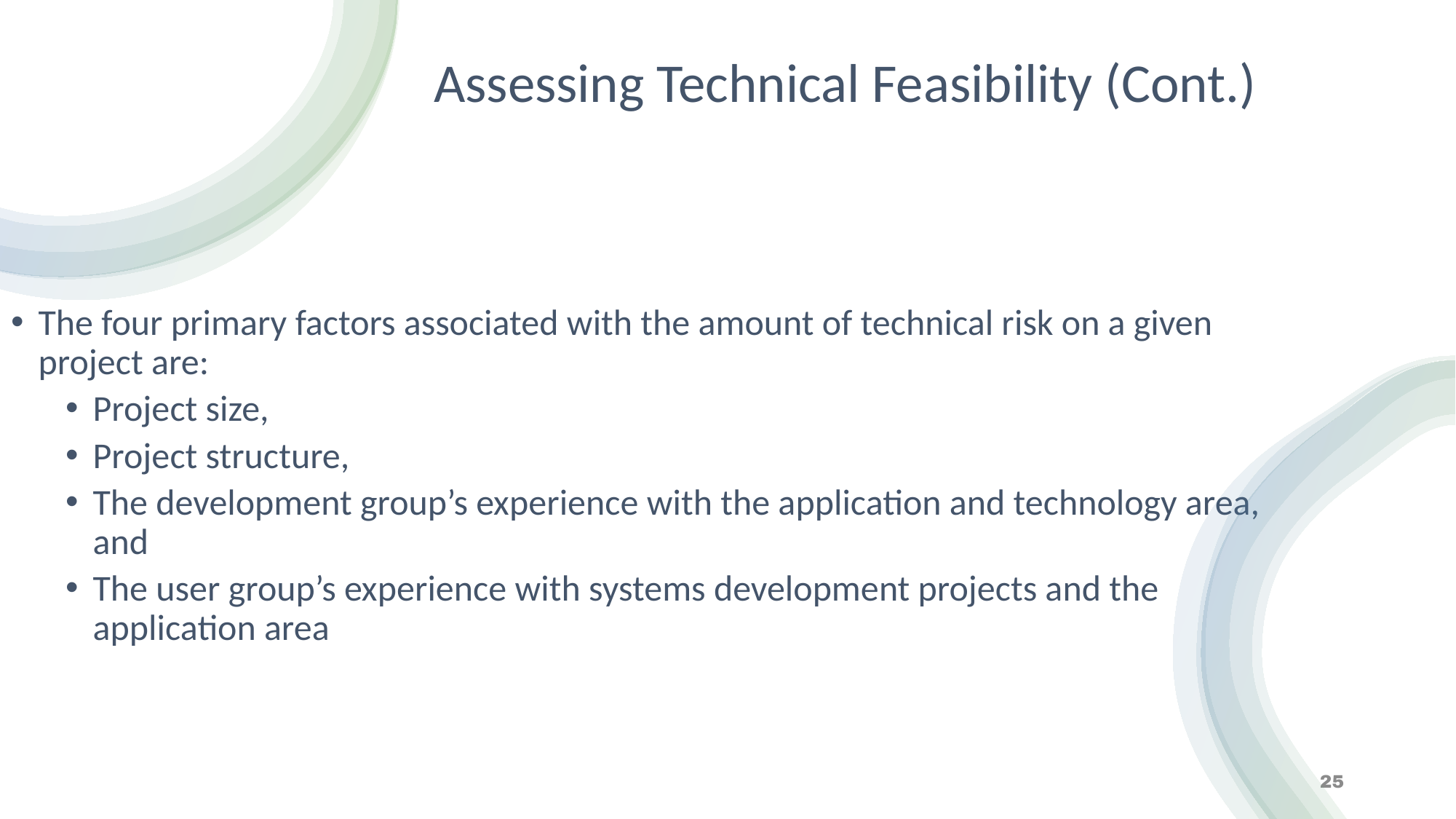

# Assessing Technical Feasibility (Cont.)

The four primary factors associated with the amount of technical risk on a given project are:
Project size,
Project structure,
The development group’s experience with the application and technology area, and
The user group’s experience with systems development projects and the application area

Eng. Ashraf Alsmadi
25